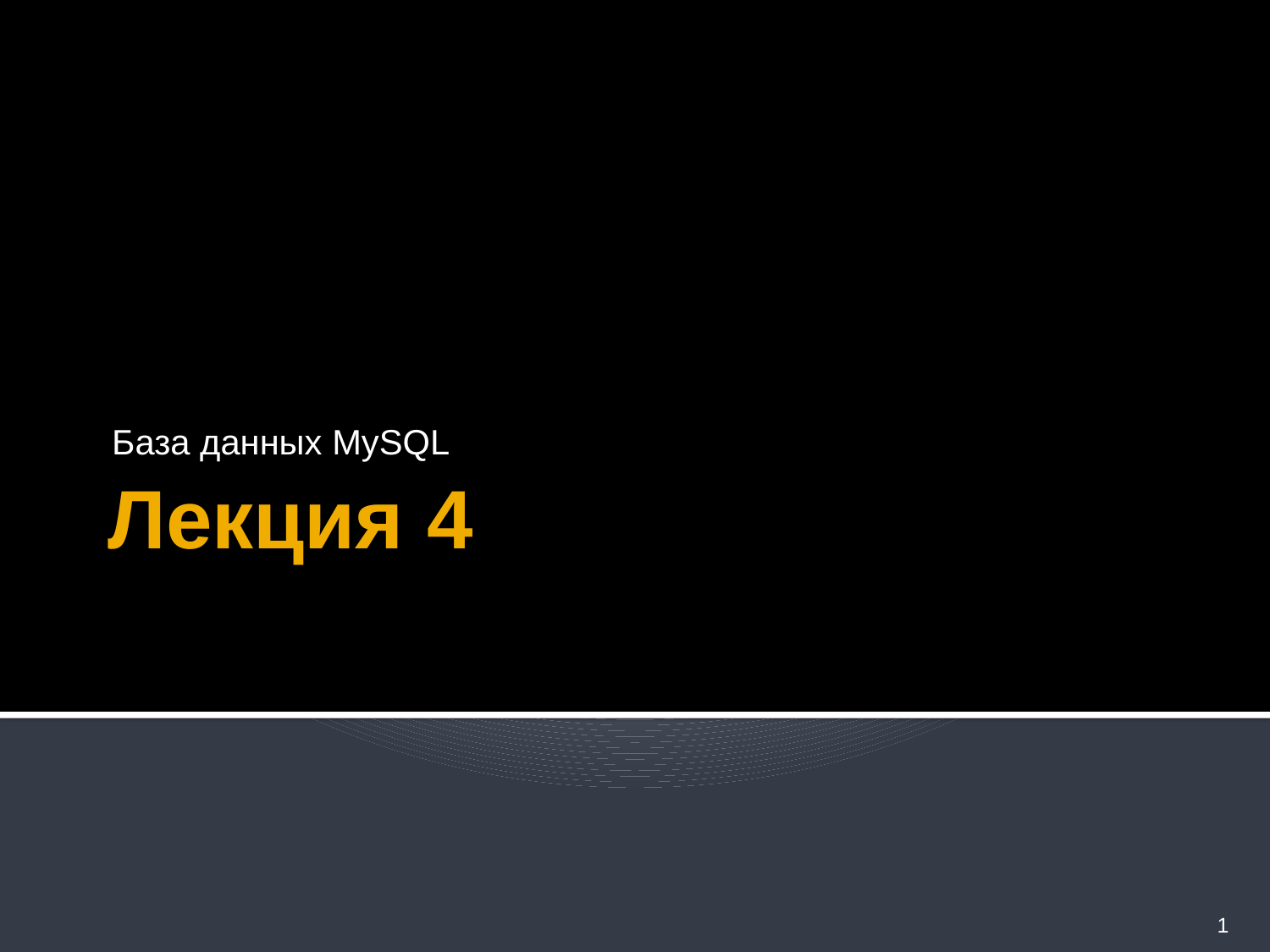

База данных MySQL
# Лекция 4
1